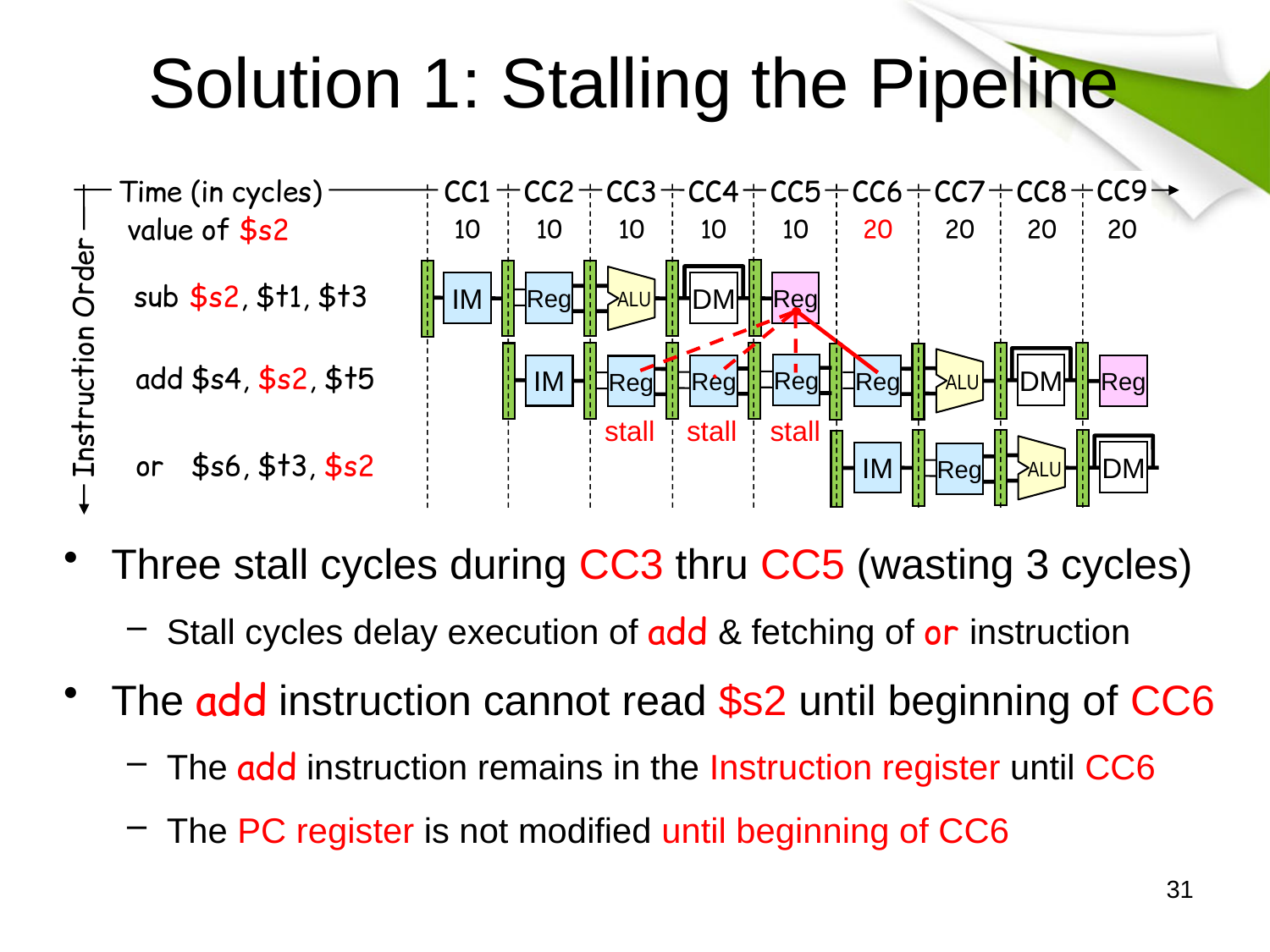

# Solution 1: Stalling the Pipeline
CC9
Time (in cycles)
CC1
CC2
CC3
CC4
CC5
CC6
CC7
CC8

20
value of $s2
10
10
10
10
10
20
20
20

DM

sub	$s2, $t1, $t3
IM

Reg

Reg

ALU

Instruction Order

IM

ALU

DM

Reg

add	$s4, $s2, $t5
Reg

Reg

Reg

Reg

stall
stall
stall

IM

ALU

DM

or	$s6, $t3, $s2
Reg

Three stall cycles during CC3 thru CC5 (wasting 3 cycles)
Stall cycles delay execution of add & fetching of or instruction
The add instruction cannot read $s2 until beginning of CC6
The add instruction remains in the Instruction register until CC6
The PC register is not modified until beginning of CC6
31